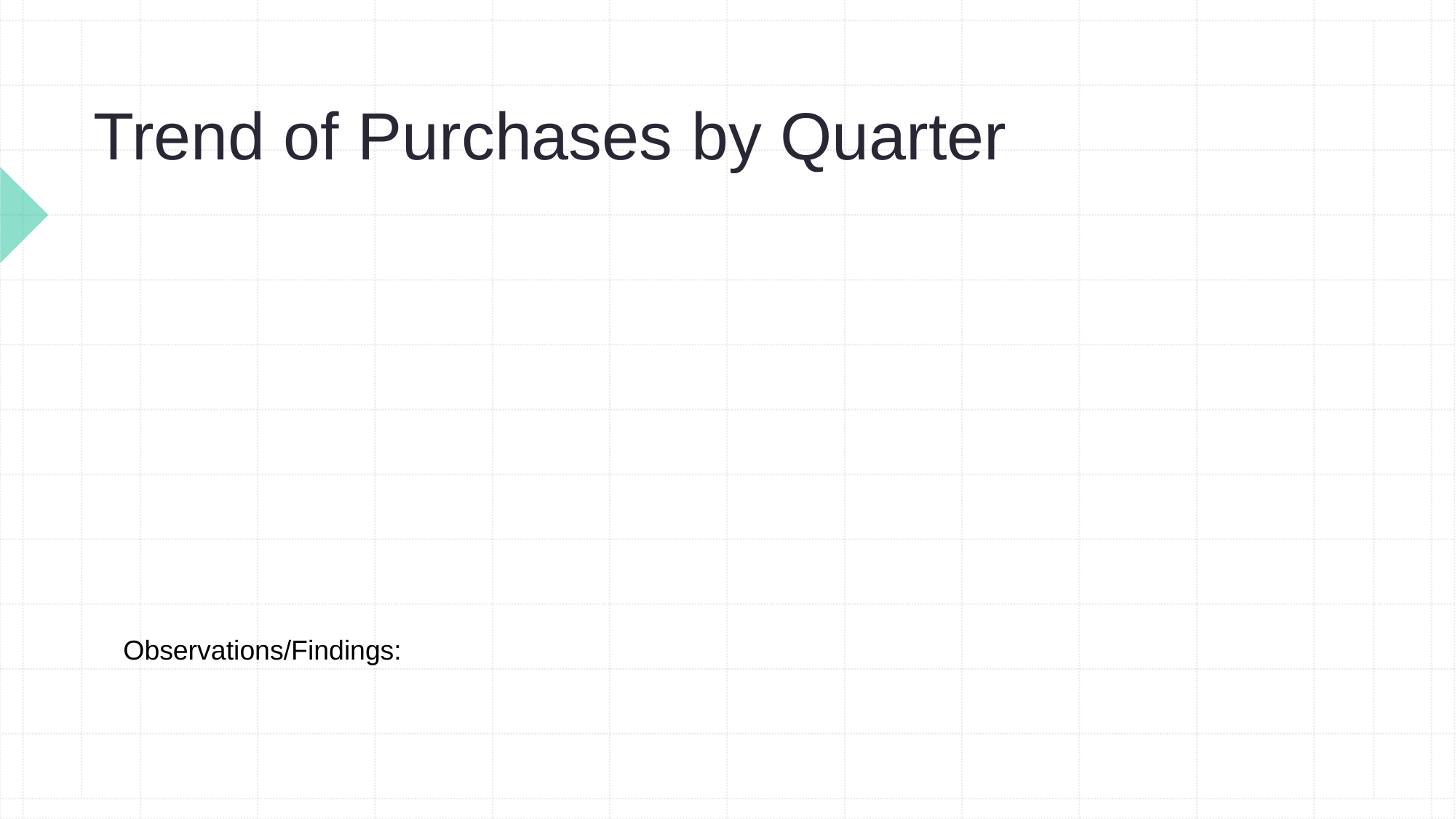

# Trend of Purchases by Quarter

Observations/Findings: